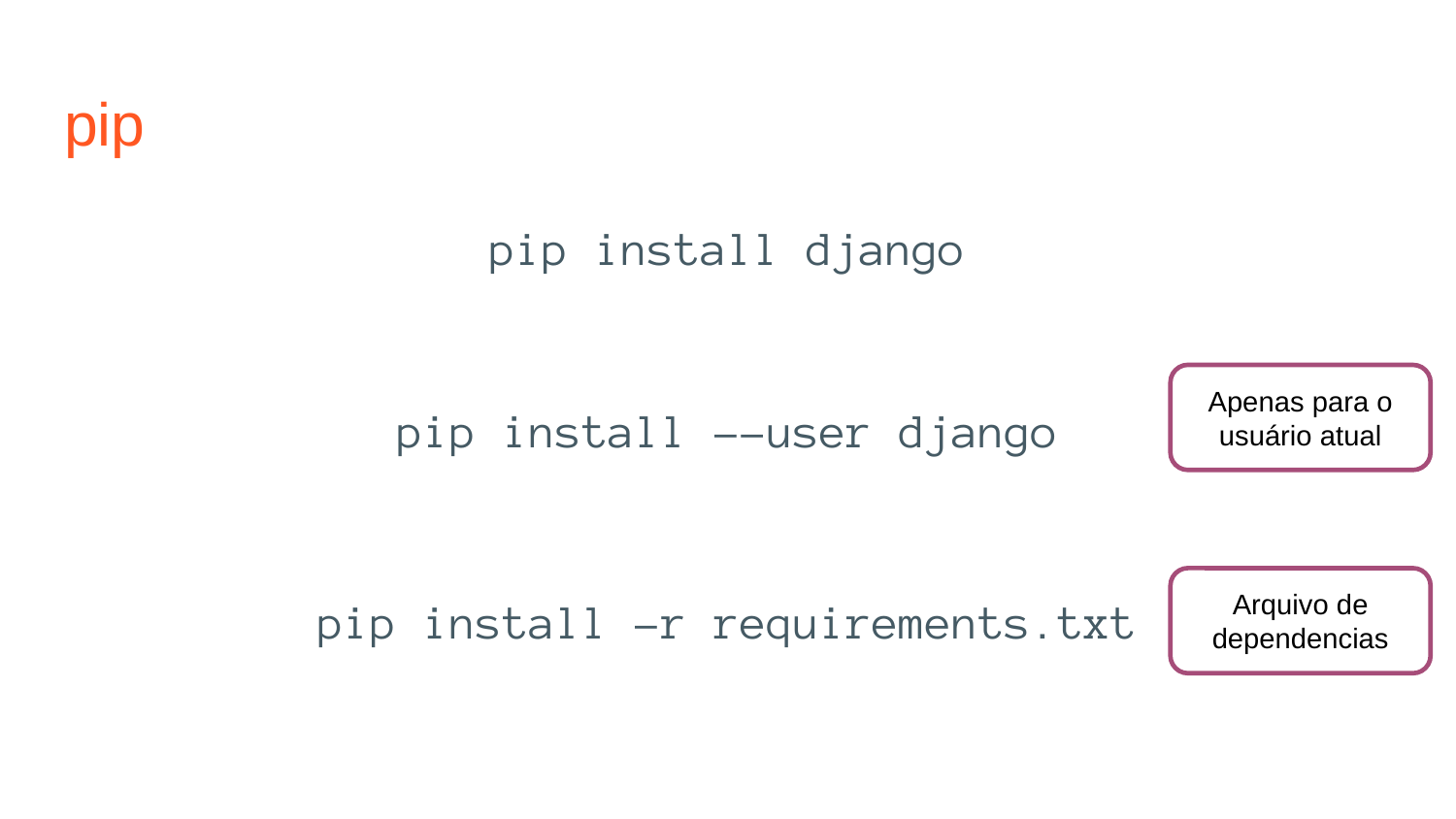

# pip
pip install django
Apenas para o usuário atual
pip install --user django
Arquivo de dependencias
pip install -r requirements.txt